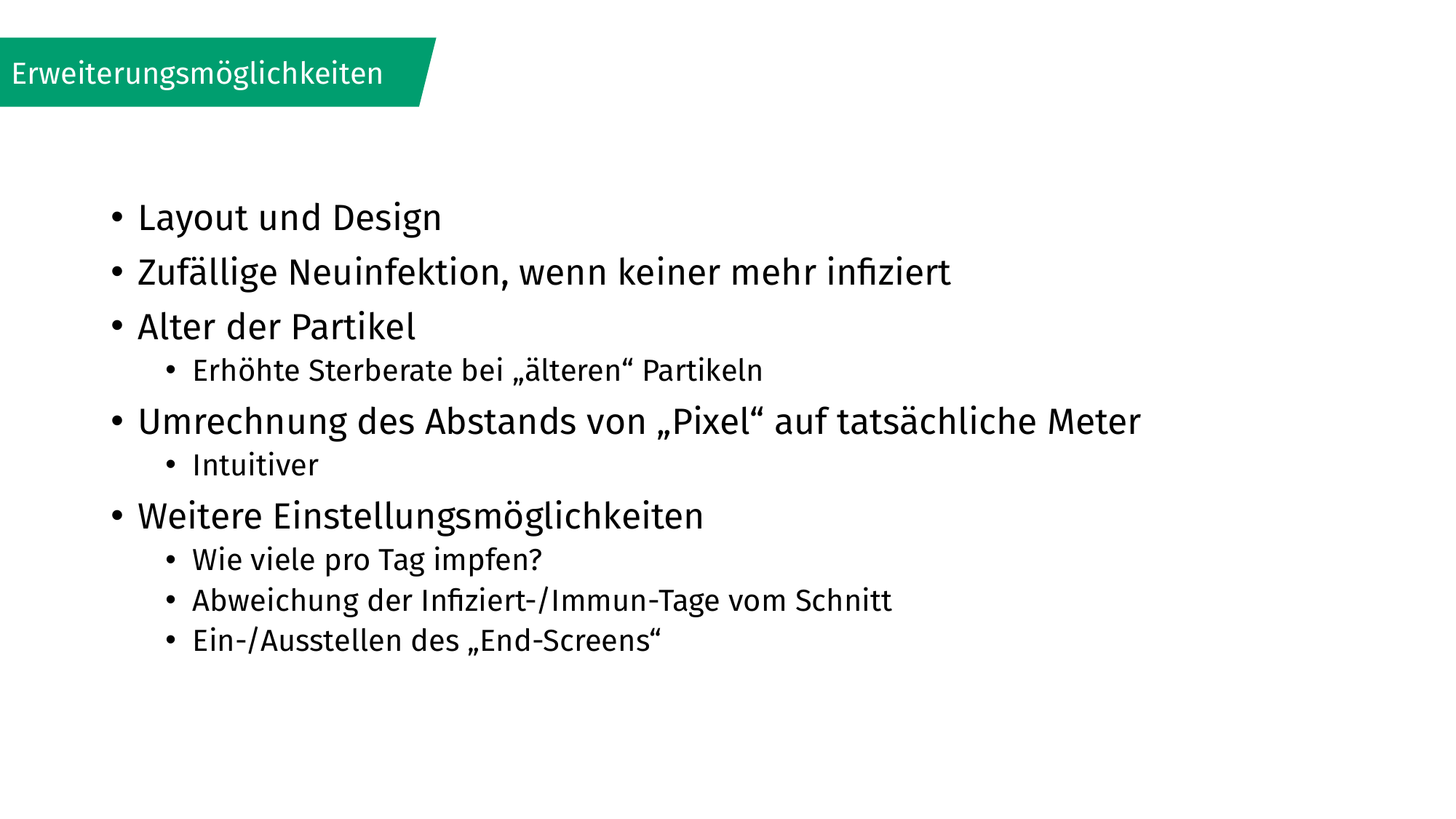

Erweiterungsmöglichkeiten
Layout und Design
Zufällige Neuinfektion, wenn keiner mehr infiziert
Alter der Partikel
Erhöhte Sterberate bei „älteren“ Partikeln
Umrechnung des Abstands von „Pixel“ auf tatsächliche Meter
Intuitiver
Weitere Einstellungsmöglichkeiten
Wie viele pro Tag impfen?
Abweichung der Infiziert-/Immun-Tage vom Schnitt
Ein-/Ausstellen des „End-Screens“